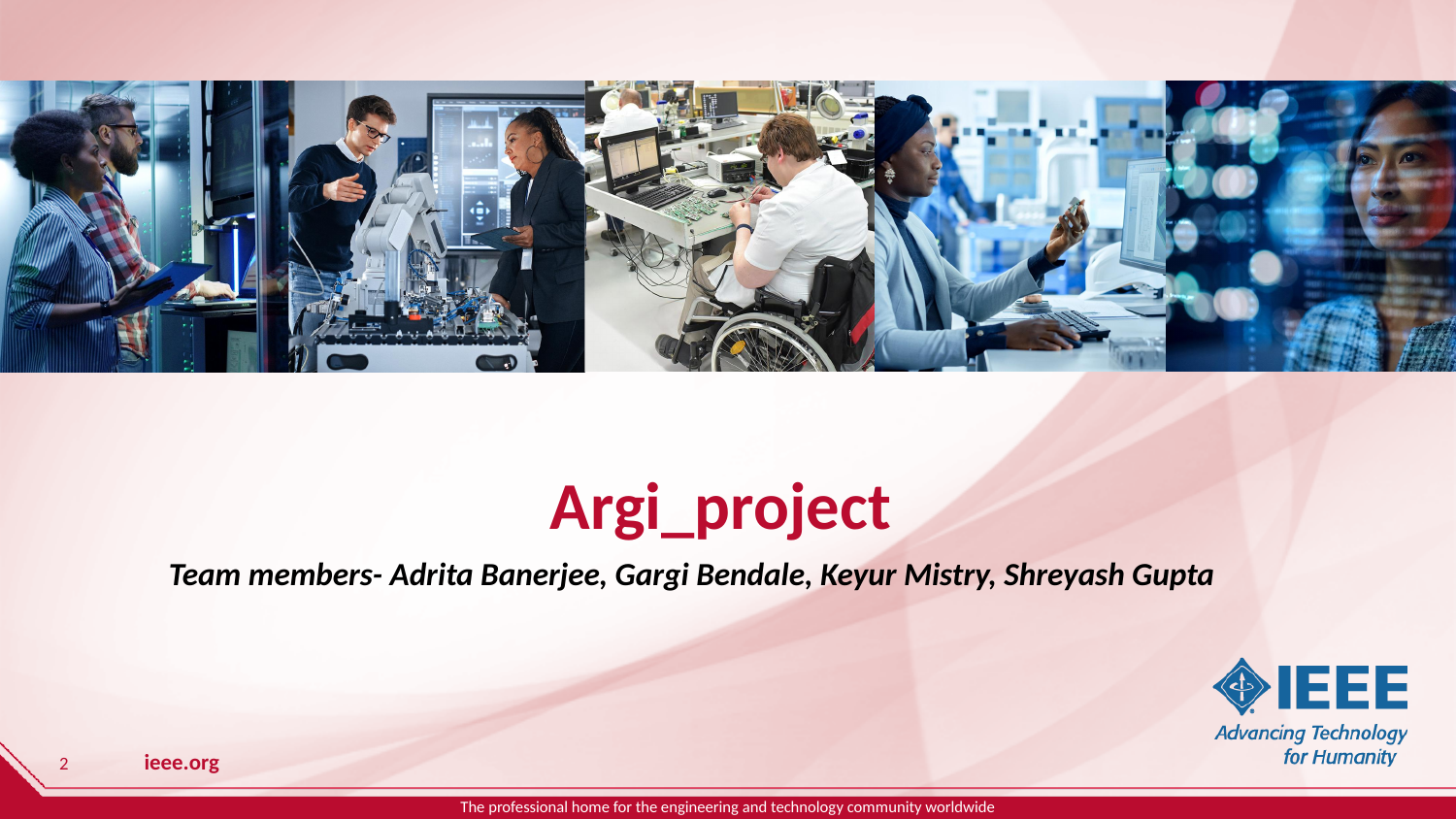

# Argi_project
Team members- Adrita Banerjee, Gargi Bendale, Keyur Mistry, Shreyash Gupta
2